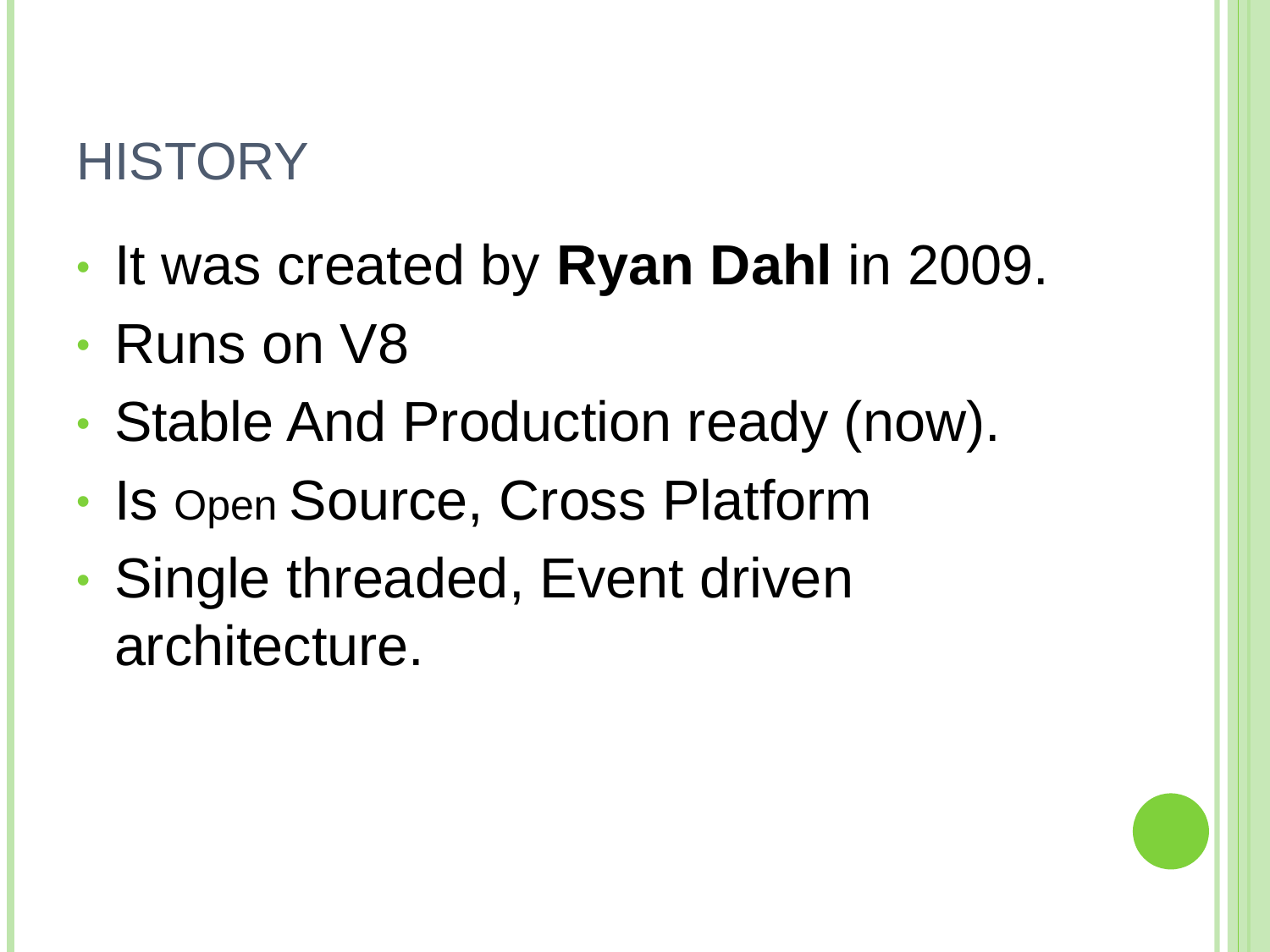

# History
It was created by Ryan Dahl in 2009.
Runs on V8
Stable And Production ready (now).
Is Open Source, Cross Platform
Single threaded, Event driven architecture.